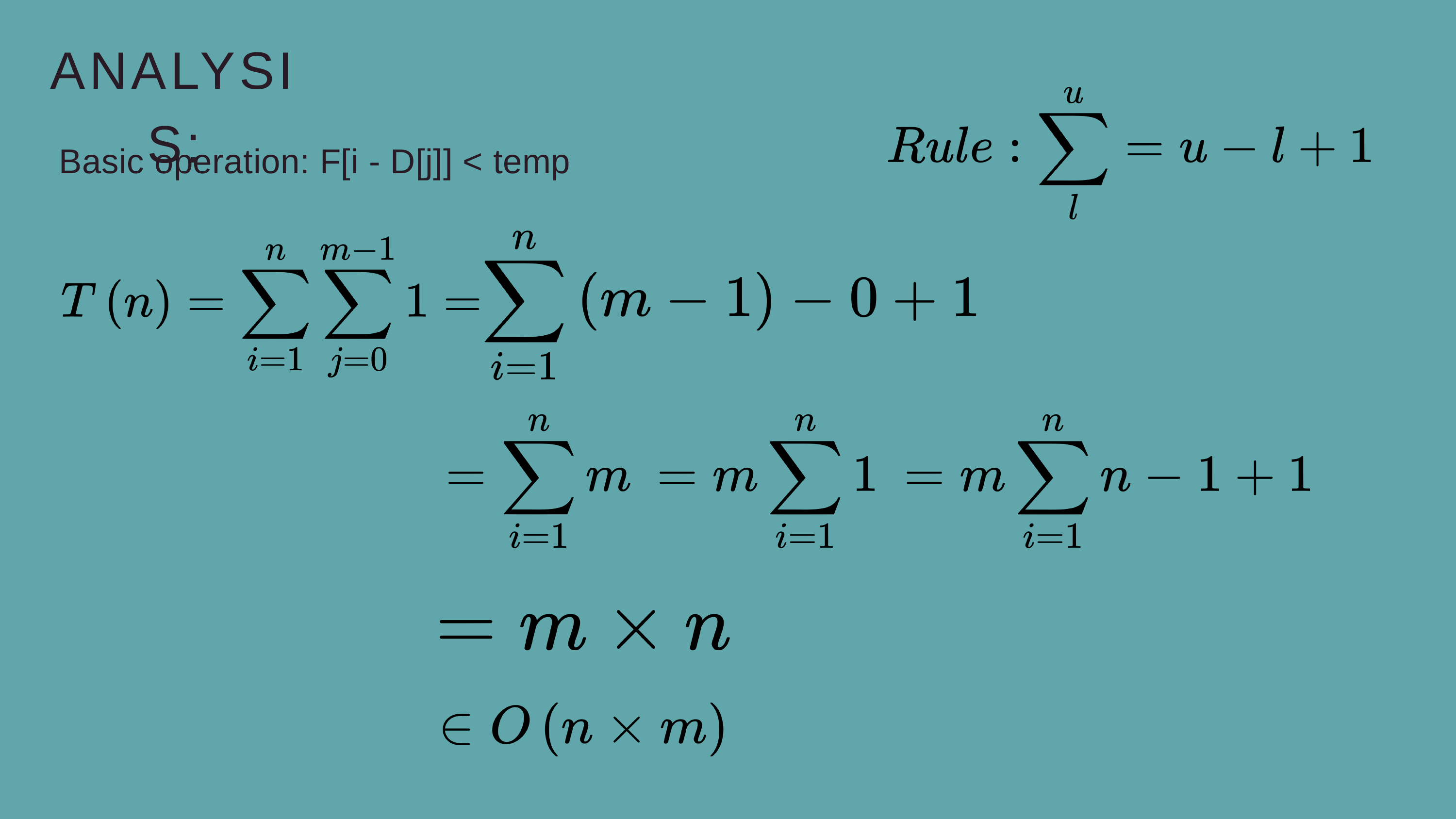

ANALYSIS:

Basic operation: F[i - D[j]] < temp